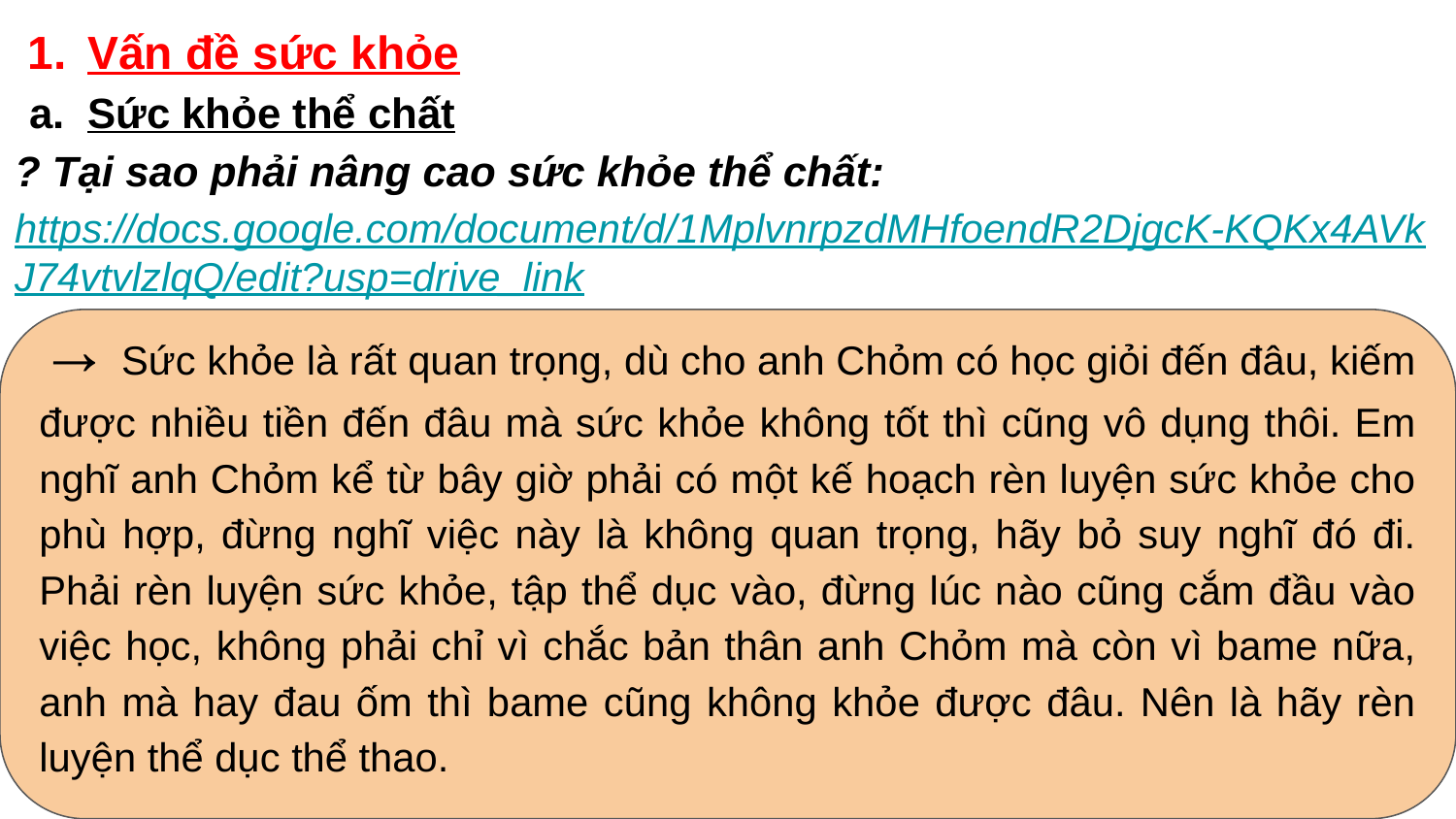

Vấn đề sức khỏe
Sức khỏe thể chất
? Tại sao phải nâng cao sức khỏe thể chất: https://docs.google.com/document/d/1MplvnrpzdMHfoendR2DjgcK-KQKx4AVkJ74vtvlzlqQ/edit?usp=drive_link
→ Sức khỏe là rất quan trọng, dù cho anh Chỏm có học giỏi đến đâu, kiếm được nhiều tiền đến đâu mà sức khỏe không tốt thì cũng vô dụng thôi. Em nghĩ anh Chỏm kể từ bây giờ phải có một kế hoạch rèn luyện sức khỏe cho phù hợp, đừng nghĩ việc này là không quan trọng, hãy bỏ suy nghĩ đó đi. Phải rèn luyện sức khỏe, tập thể dục vào, đừng lúc nào cũng cắm đầu vào việc học, không phải chỉ vì chắc bản thân anh Chỏm mà còn vì bame nữa, anh mà hay đau ốm thì bame cũng không khỏe được đâu. Nên là hãy rèn luyện thể dục thể thao.